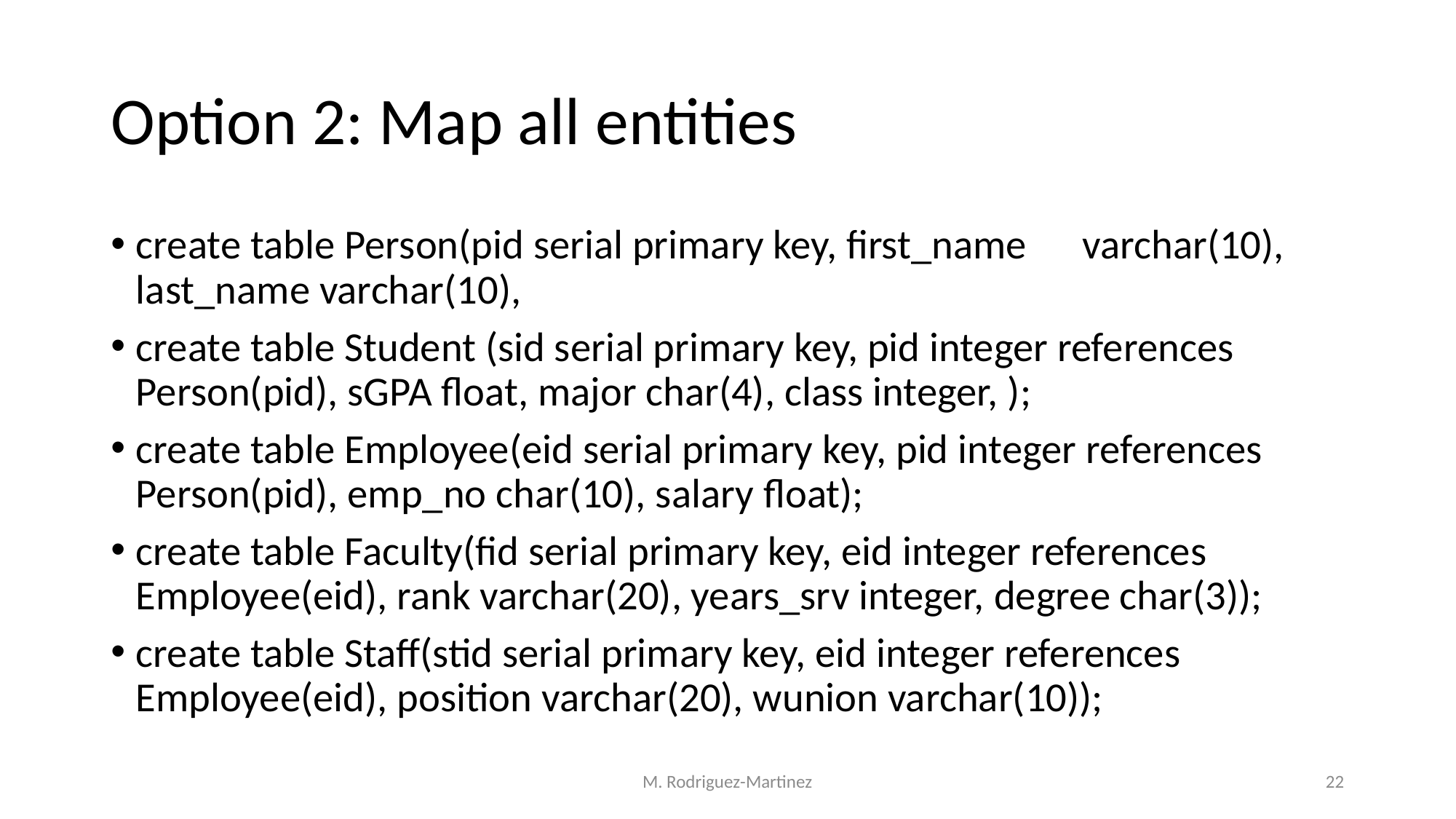

# Option 2: Map all entities
create table Person(pid serial primary key, first_name      varchar(10), last_name varchar(10),
create table Student (sid serial primary key, pid integer references Person(pid), sGPA float, major char(4), class integer, );
create table Employee(eid serial primary key, pid integer references Person(pid), emp_no char(10), salary float);
create table Faculty(fid serial primary key, eid integer references Employee(eid), rank varchar(20), years_srv integer, degree char(3));
create table Staff(stid serial primary key, eid integer references Employee(eid), position varchar(20), wunion varchar(10));
M. Rodriguez-Martinez
22